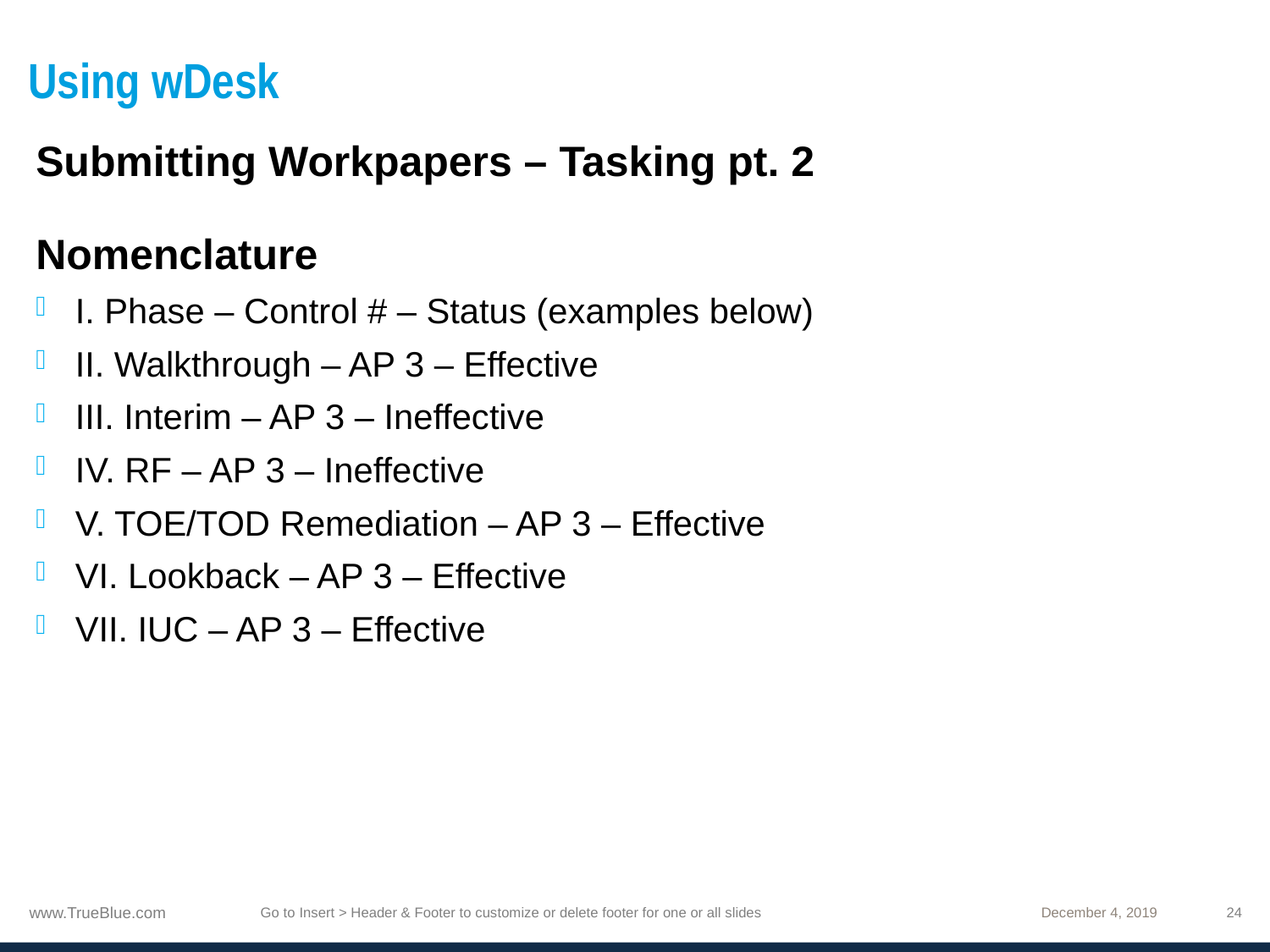

# Using wDesk
Submitting Workpapers – Tasking pt. 2
Nomenclature
I. Phase – Control # – Status (examples below)
II. Walkthrough – AP 3 – Effective
III. Interim – AP 3 – Ineffective
IV. RF – AP 3 – Ineffective
V. TOE/TOD Remediation – AP 3 – Effective
VI. Lookback – AP 3 – Effective
VII. IUC – AP 3 – Effective

December 4, 2019
Go to Insert > Header & Footer to customize or delete footer for one or all slides
24